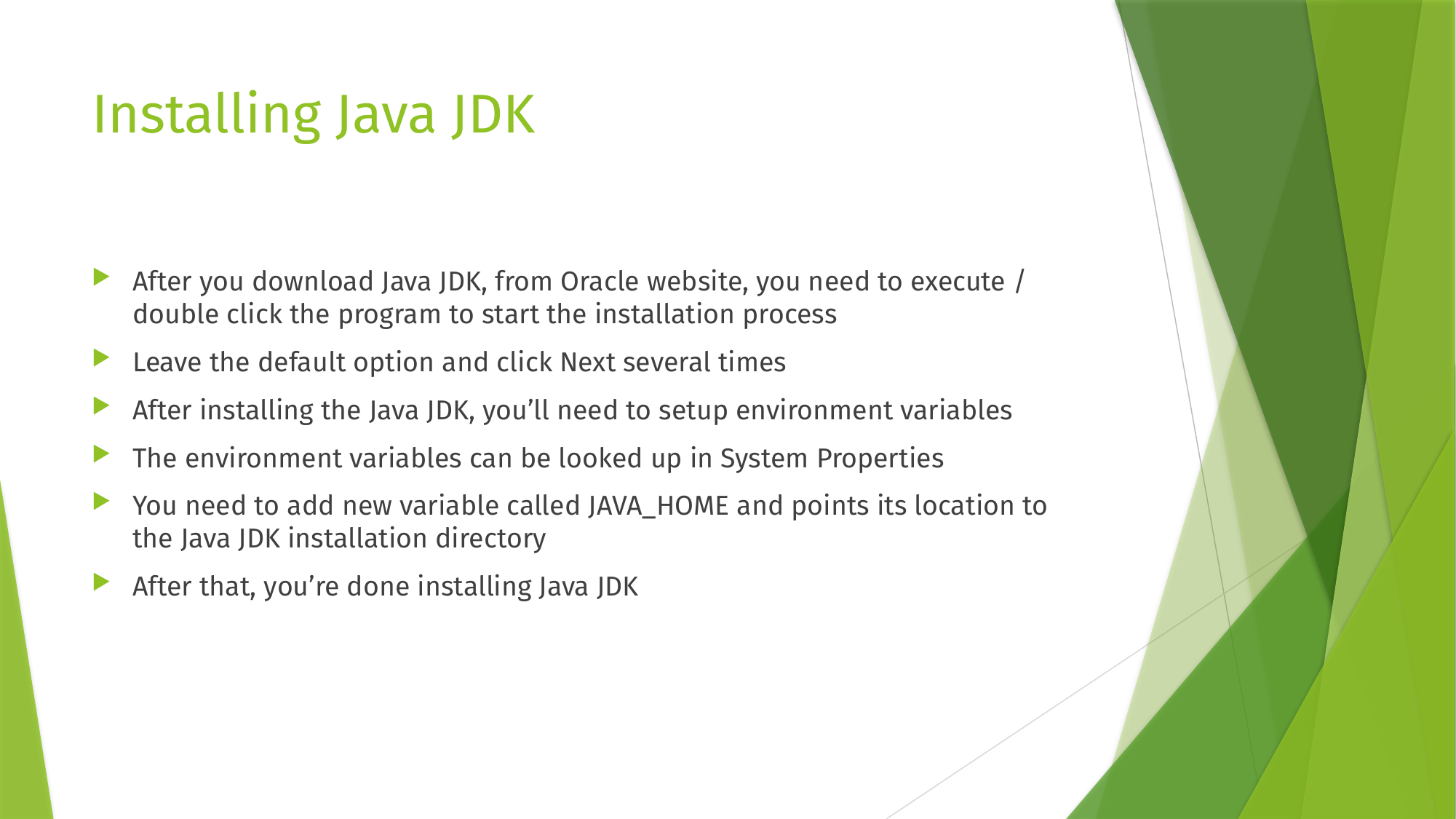

# Installing Java JDK
After you download Java JDK, from Oracle website, you need to execute / double click the program to start the installation process
Leave the default option and click Next several times
After installing the Java JDK, you’ll need to setup environment variables
The environment variables can be looked up in System Properties
You need to add new variable called JAVA_HOME and points its location to the Java JDK installation directory
After that, you’re done installing Java JDK